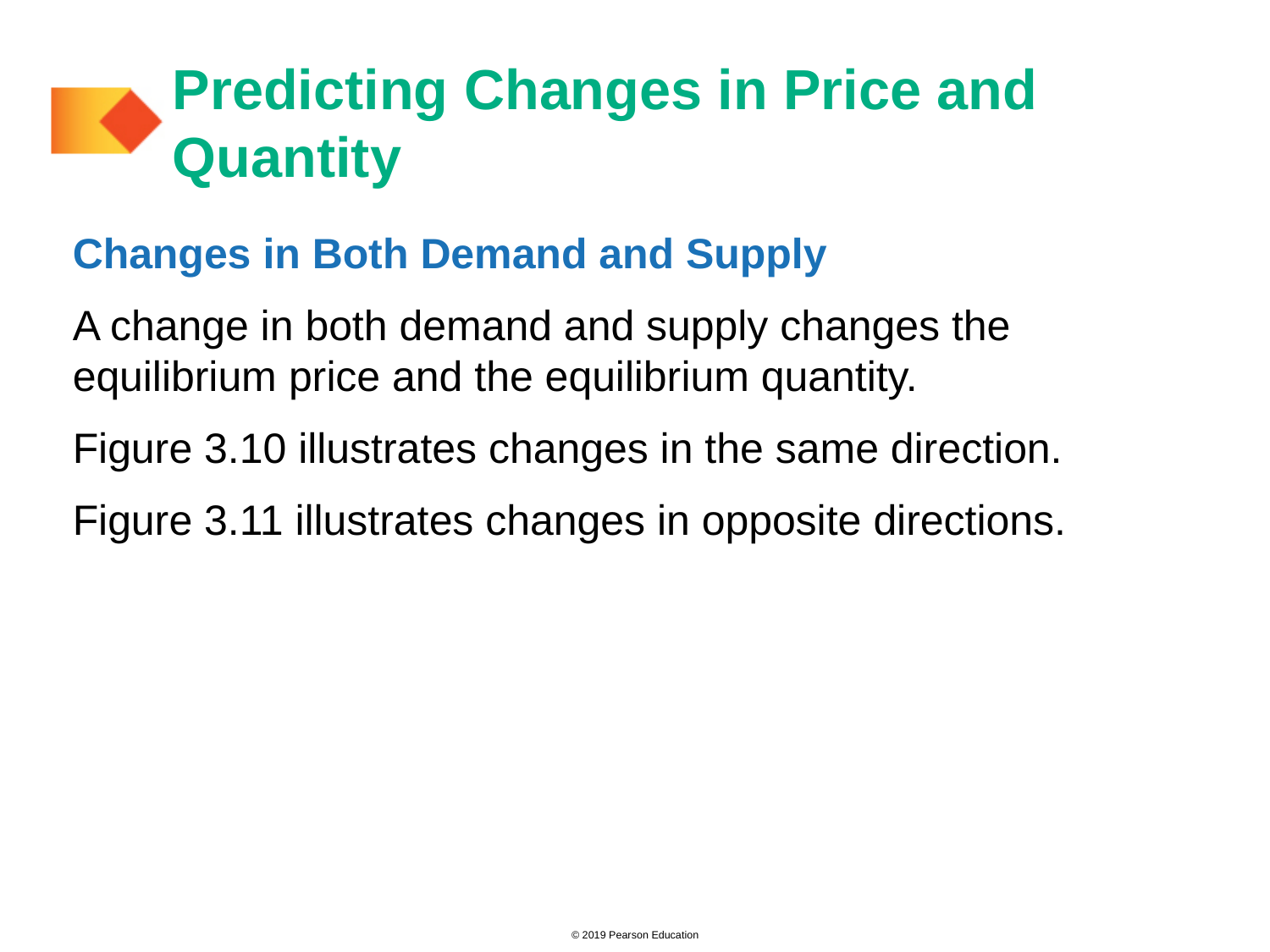

# Predicting Changes in Price and Quantity
Changes in Both Demand and Supply
A change in both demand and supply changes the equilibrium price and the equilibrium quantity.
Figure 3.10 illustrates changes in the same direction.
Figure 3.11 illustrates changes in opposite directions.